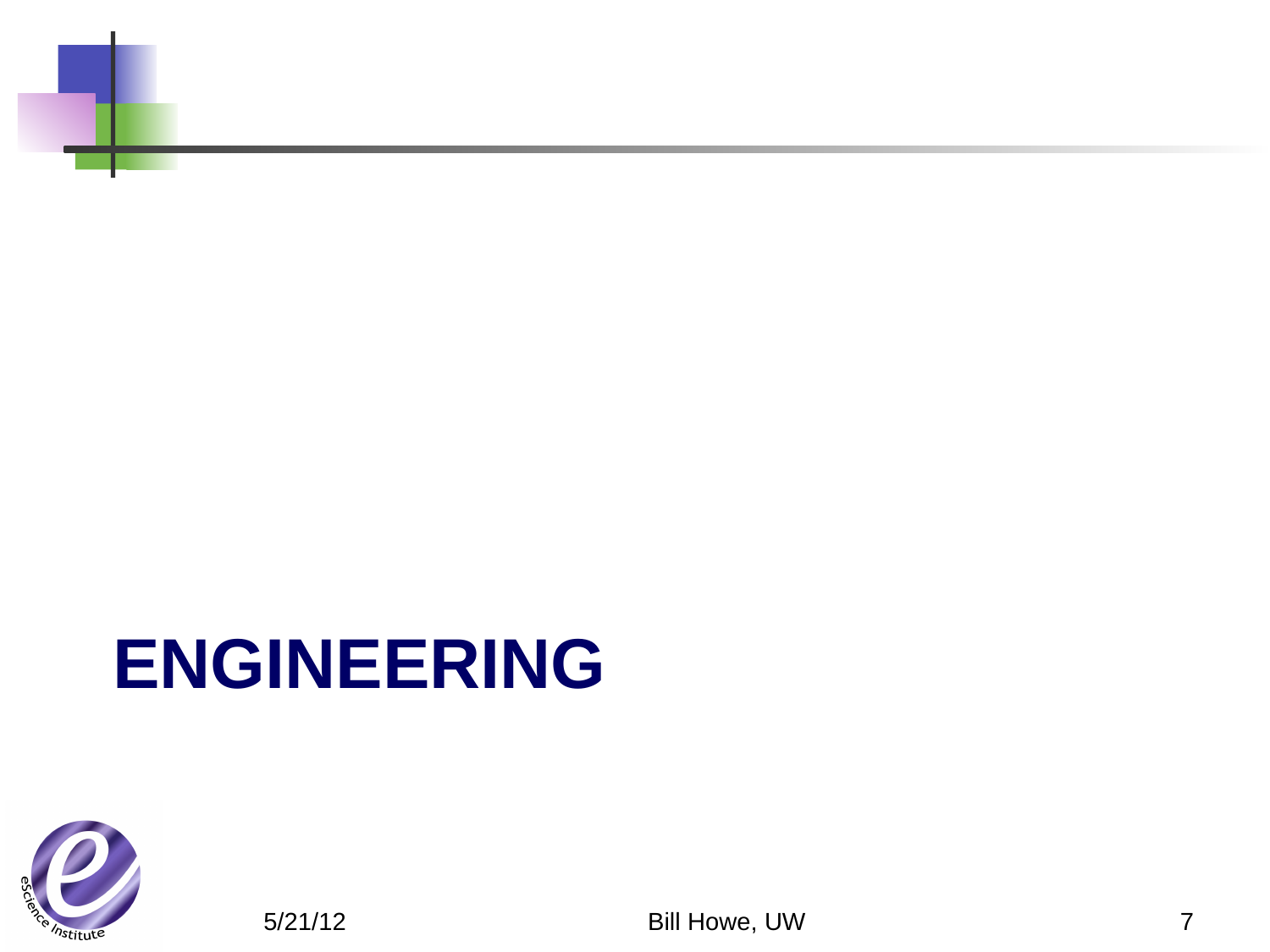

# Engineering
Bill Howe, UW
7
5/21/12